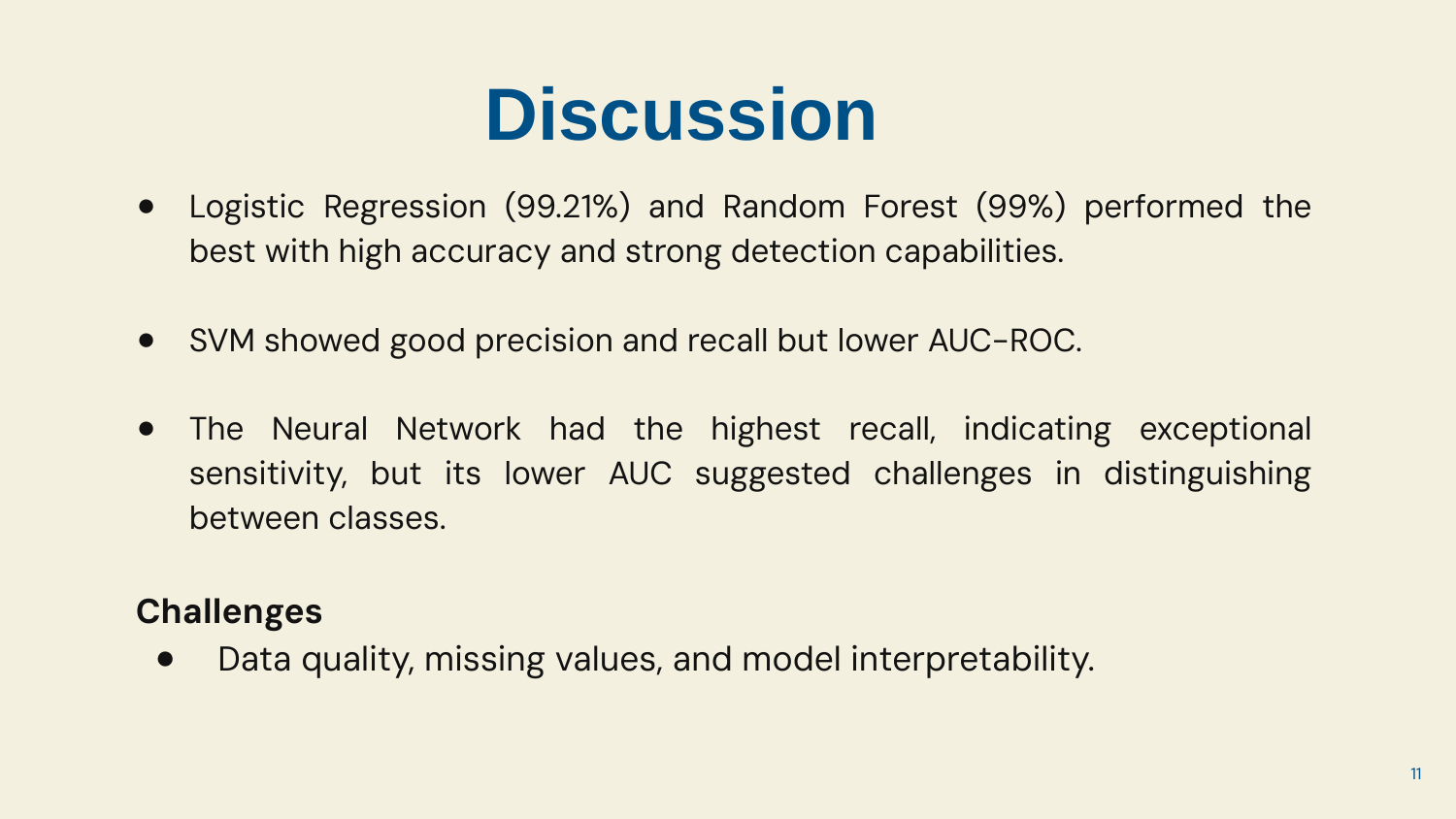

Discussion
Logistic Regression (99.21%) and Random Forest (99%) performed the best with high accuracy and strong detection capabilities.

SVM showed good precision and recall but lower AUC-ROC.

The Neural Network had the highest recall, indicating exceptional sensitivity, but its lower AUC suggested challenges in distinguishing between classes.

Challenges
 Data quality, missing values, and model interpretability.

11